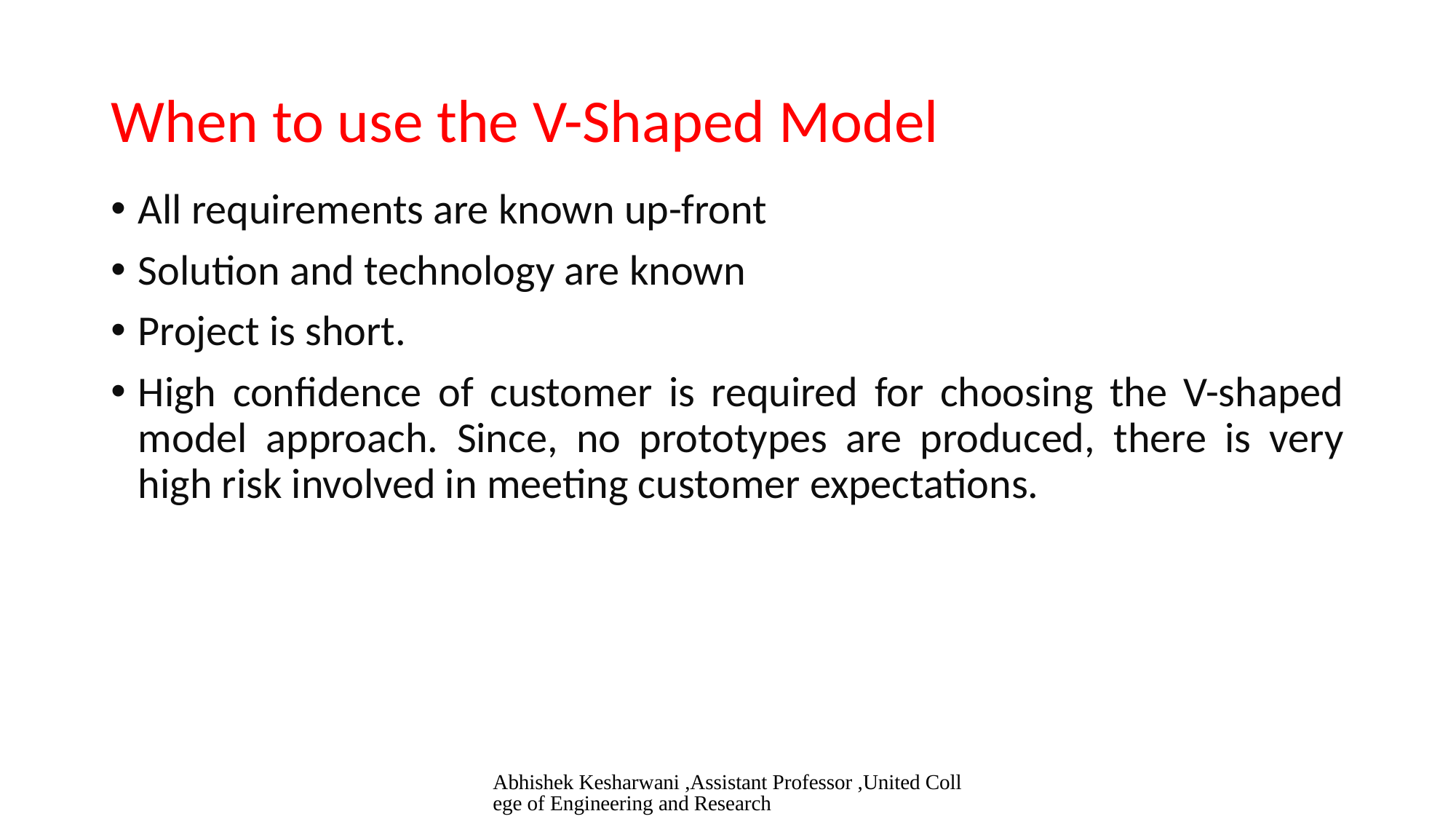

# When to use the V-Shaped Model
All requirements are known up-front
Solution and technology are known
Project is short.
High confidence of customer is required for choosing the V-shaped model approach. Since, no prototypes are produced, there is very high risk involved in meeting customer expectations.

Abhishek Kesharwani ,Assistant Professor ,United College of Engineering and Research